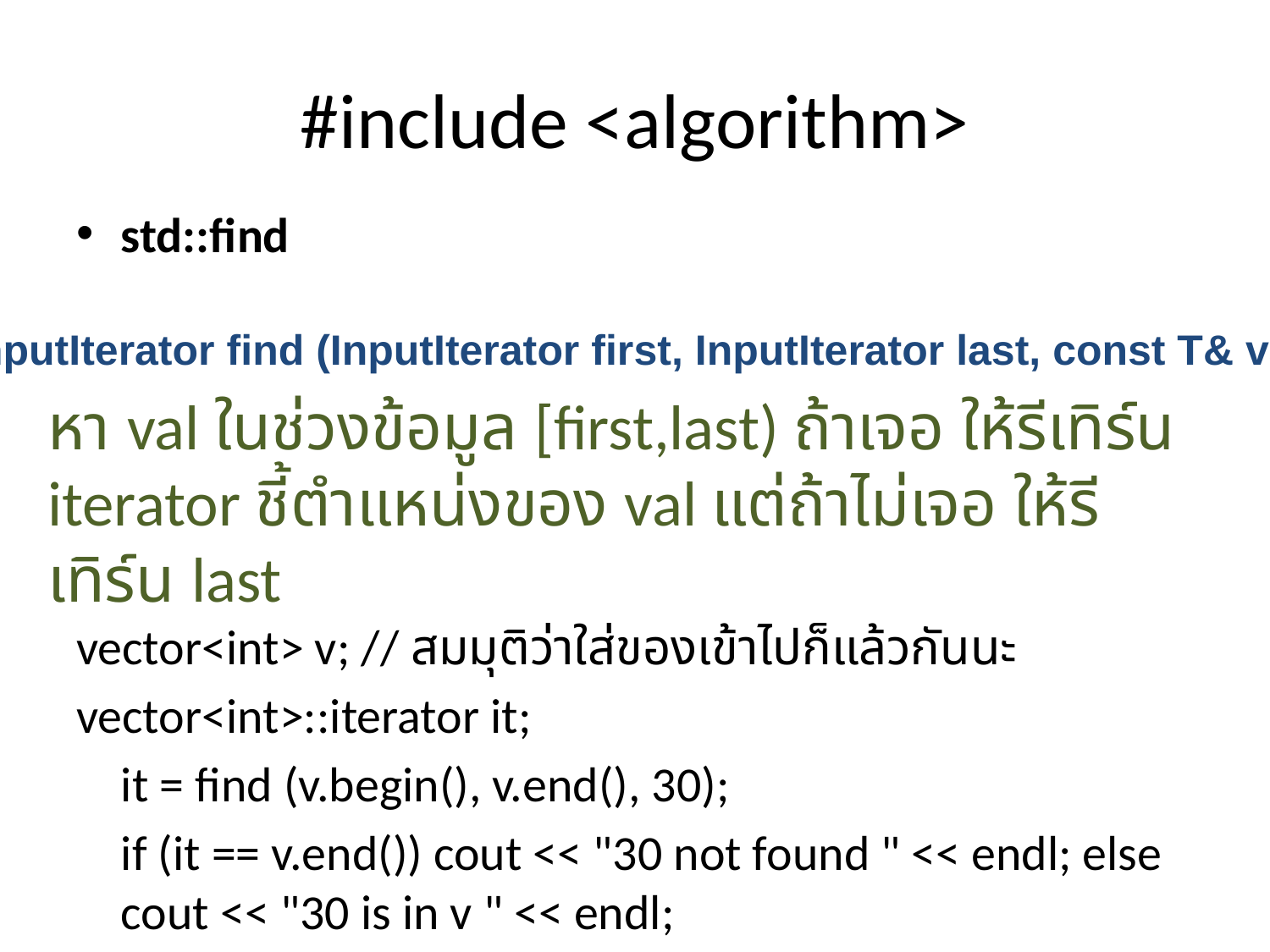

# #include <algorithm>
std::find

vector<int> v; // สมมุติว่าใส่ของเข้าไปก็แล้วกันนะ
vector<int>::iterator it;
	it = find (v.begin(), v.end(), 30);
	if (it == v.end()) cout << "30 not found " << endl; else cout << "30 is in v " << endl;
InputIterator find (InputIterator first, InputIterator last, const T& val);
หา val ในช่วงข้อมูล [first,last) ถ้าเจอ ให้รีเทิร์น iterator ชี้ตำแหน่งของ val แต่ถ้าไม่เจอ ให้รีเทิร์น last